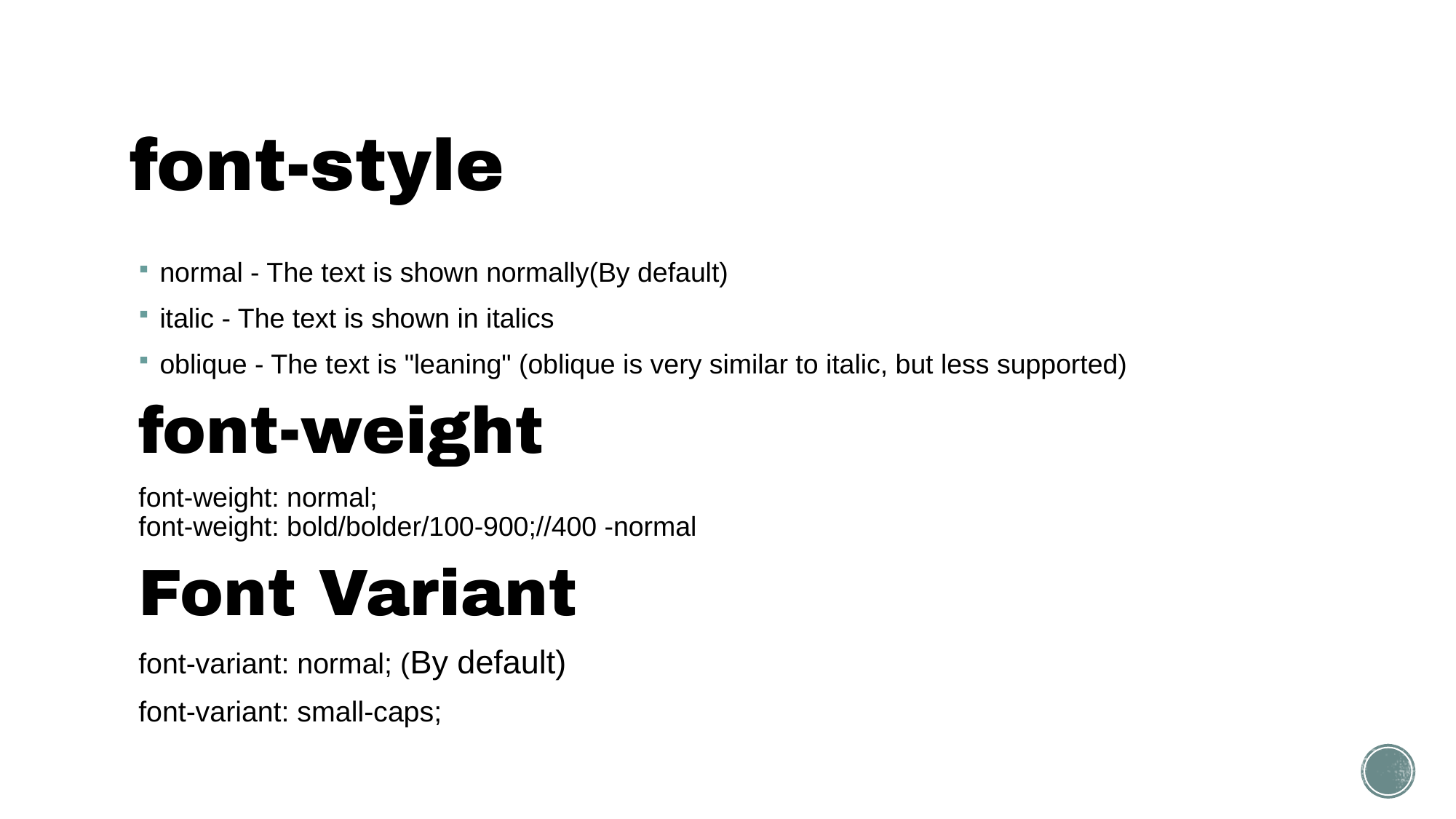

# font-style
normal - The text is shown normally(By default)
italic - The text is shown in italics
oblique - The text is "leaning" (oblique is very similar to italic, but less supported)
font-weight
font-weight: normal;
font-weight: bold/bolder/100-900;//400 -normal
Font Variant
font-variant: normal; (By default)
font-variant: small-caps;